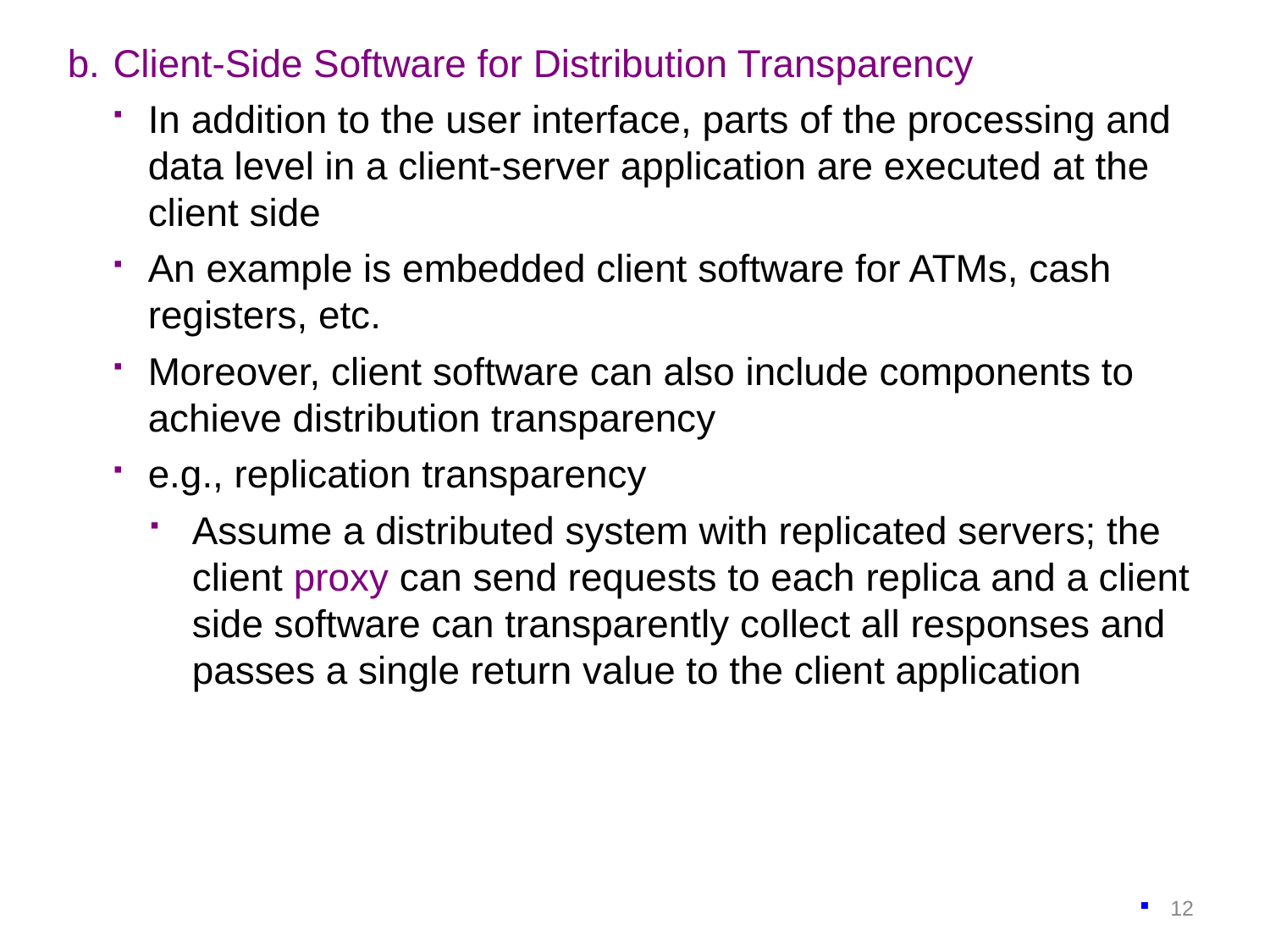

b.	Client-Side Software for Distribution Transparency
In addition to the user interface, parts of the processing and data level in a client-server application are executed at the client side
An example is embedded client software for ATMs, cash registers, etc.
Moreover, client software can also include components to achieve distribution transparency
e.g., replication transparency
Assume a distributed system with replicated servers; the client proxy can send requests to each replica and a client side software can transparently collect all responses and passes a single return value to the client application
12